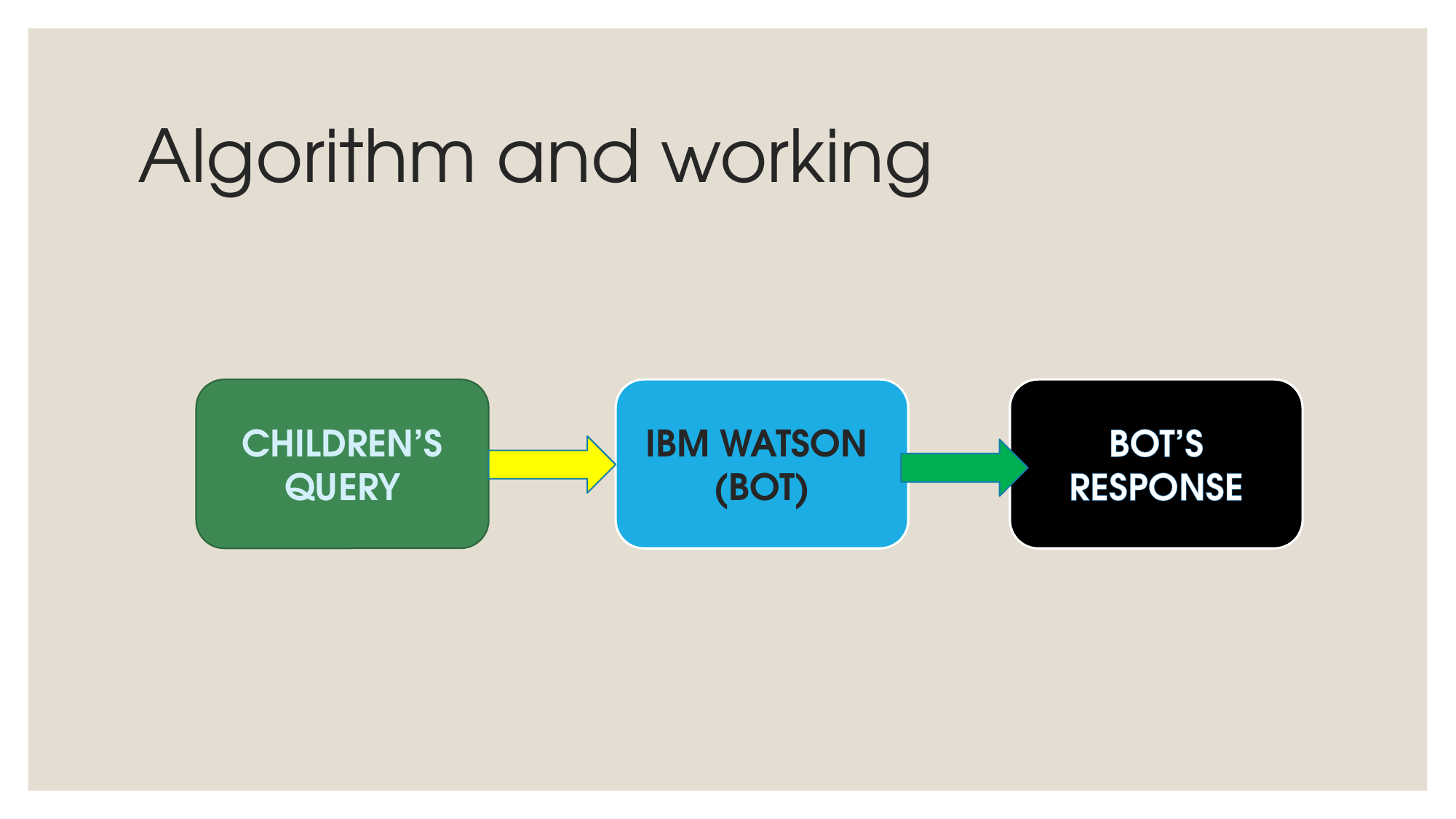

# Algorithm and working

CHILDREN’S QUERY
IBM WATSON
(BOT)
BOT’S RESPONSE